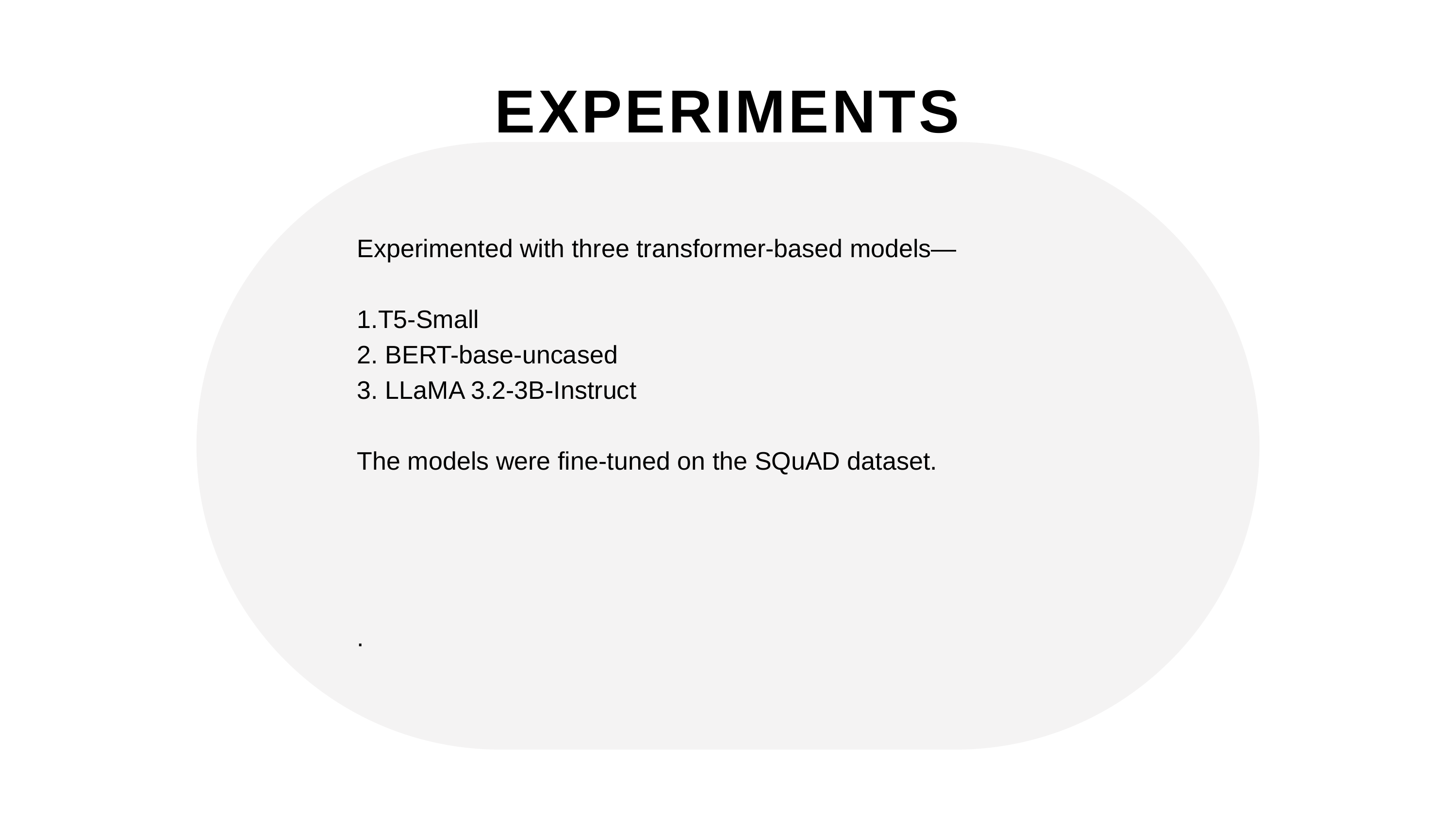

EXPERIMENTS

Experimented with three transformer-based models—

1.T5-Small
2. BERT-base-uncased
3. LLaMA 3.2-3B-Instruct

The models were fine-tuned on the SQuAD dataset.

.